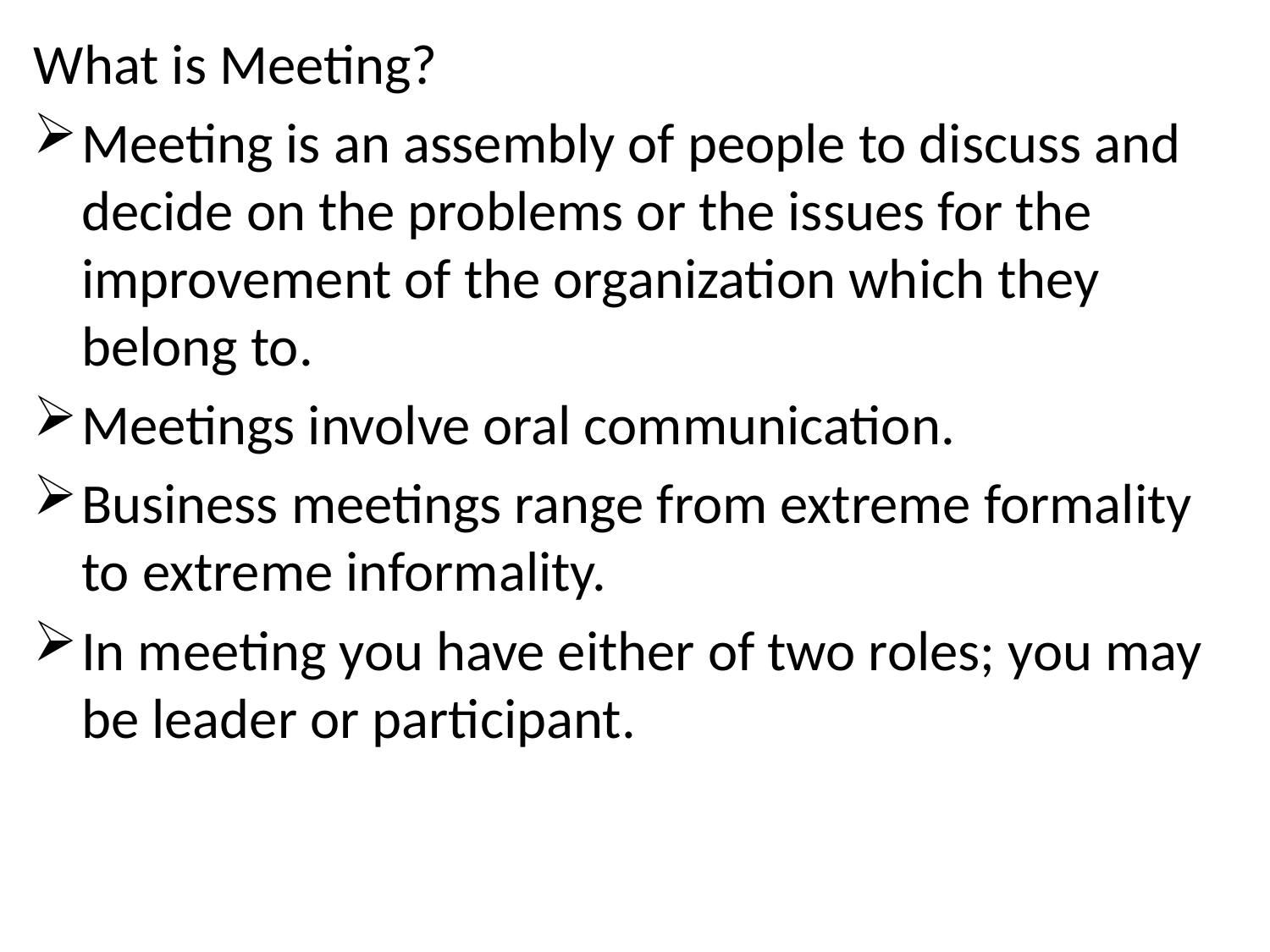

What is Meeting?
Meeting is an assembly of people to discuss and decide on the problems or the issues for the improvement of the organization which they belong to.
Meetings involve oral communication.
Business meetings range from extreme formality to extreme informality.
In meeting you have either of two roles; you may be leader or participant.